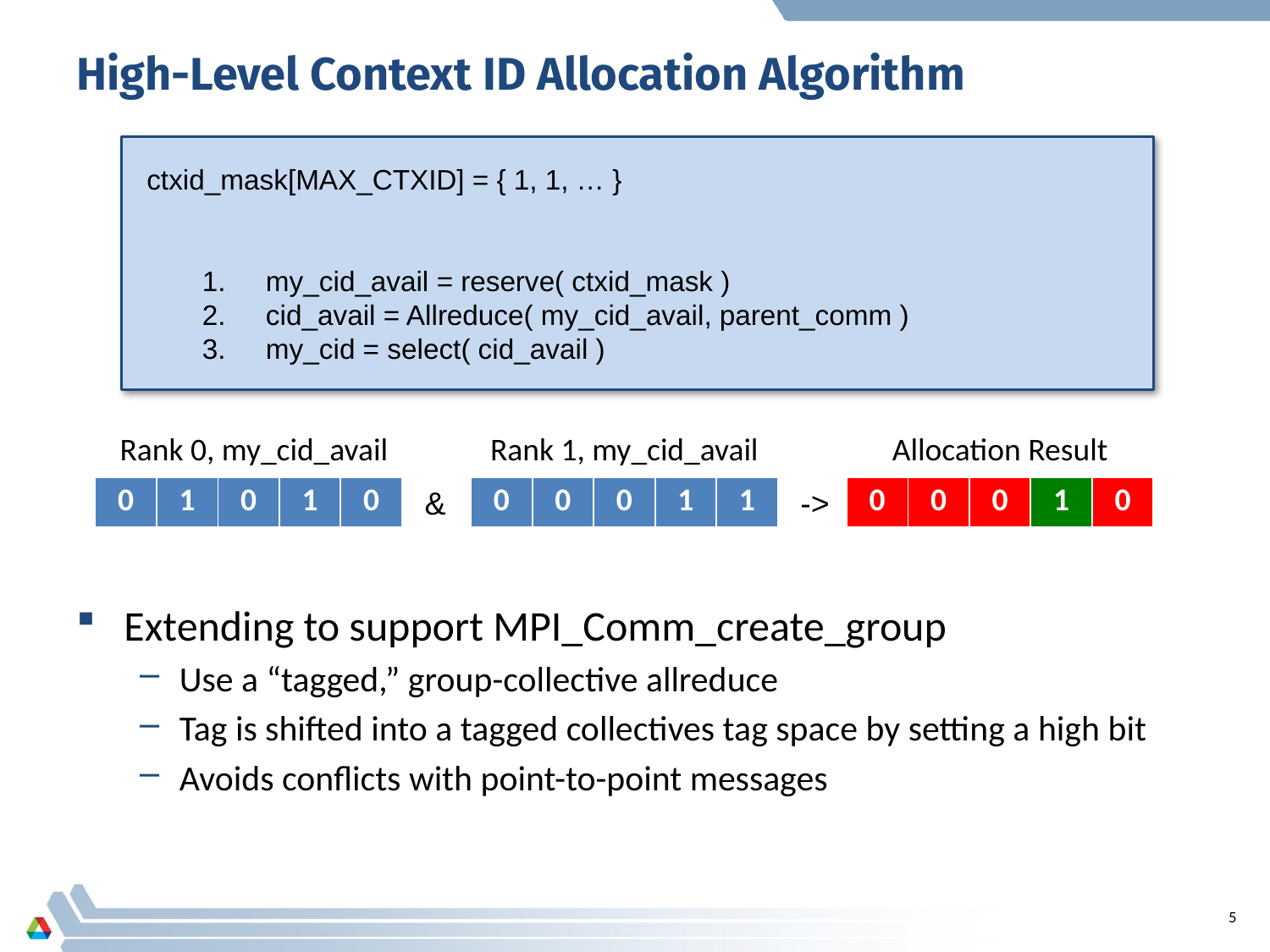

# High-Level Context ID Allocation Algorithm
ctxid_mask[MAX_CTXID] = { 1, 1, … }

my_cid_avail = reserve( ctxid_mask )
cid_avail = Allreduce( my_cid_avail, parent_comm )
my_cid = select( cid_avail )
Rank 0, my_cid_avail
Rank 1, my_cid_avail
Allocation Result
| 0 | 1 | 0 | 1 | 0 |
| --- | --- | --- | --- | --- |
&
| 0 | 0 | 0 | 1 | 1 |
| --- | --- | --- | --- | --- |
->
| 0 | 0 | 0 | 1 | 0 |
| --- | --- | --- | --- | --- |
Extending to support MPI_Comm_create_group
Use a “tagged,” group-collective allreduce
Tag is shifted into a tagged collectives tag space by setting a high bit
Avoids conflicts with point-to-point messages
5